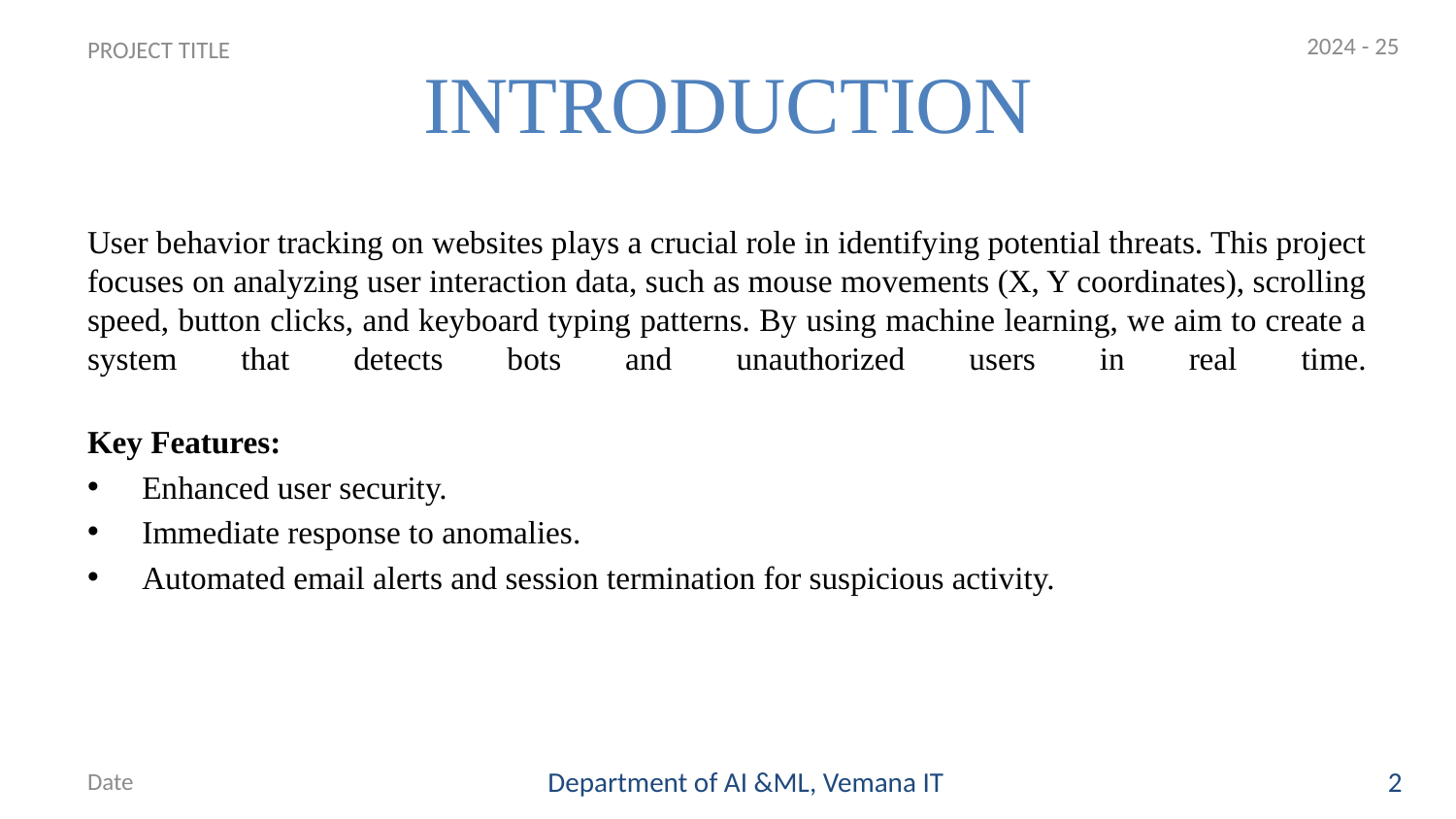

2024 - 25
# INTRODUCTION
PROJECT TITLE

User behavior tracking on websites plays a crucial role in identifying potential threats. This project focuses on analyzing user interaction data, such as mouse movements (X, Y coordinates), scrolling speed, button clicks, and keyboard typing patterns. By using machine learning, we aim to create a system that detects bots and unauthorized users in real time.
Key Features:
Enhanced user security.
Immediate response to anomalies.
Automated email alerts and session termination for suspicious activity.

Date
Department of AI &ML, Vemana IT
2